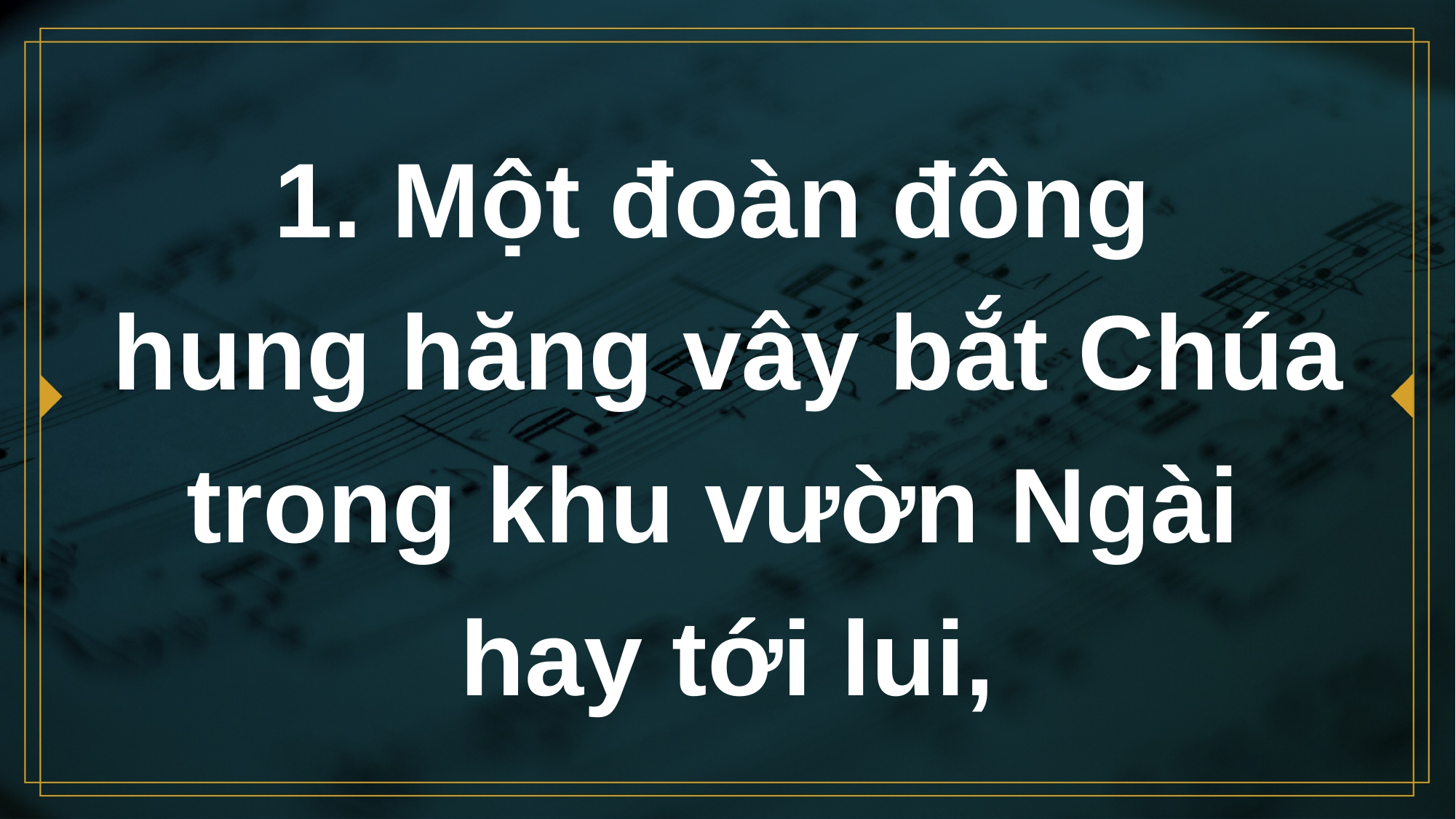

# 1. Một đoàn đông hung hăng vây bắt Chúa trong khu vườn Ngài hay tới lui,